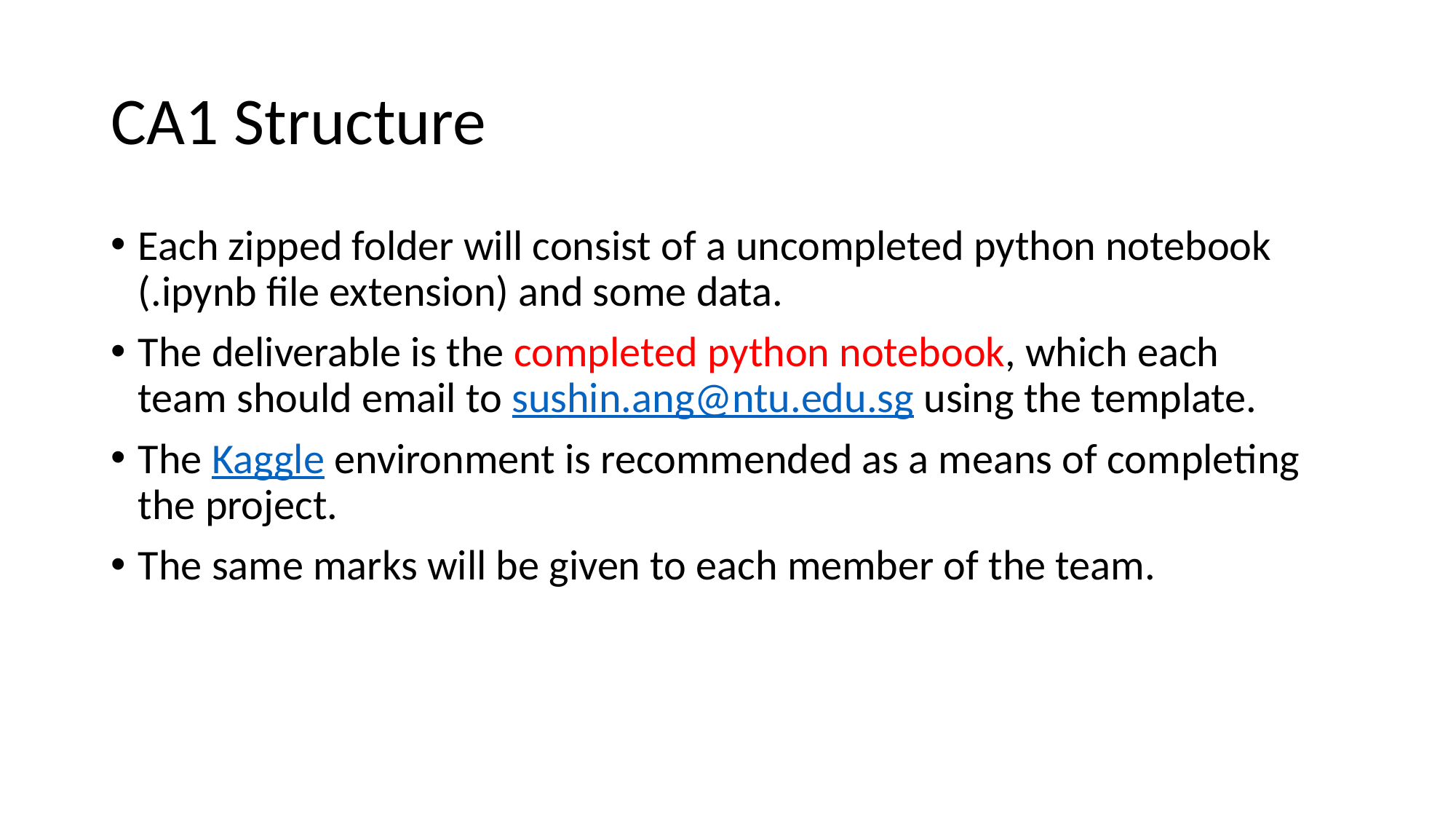

# CA1 Structure
Each zipped folder will consist of a uncompleted python notebook (.ipynb file extension) and some data.
The deliverable is the completed python notebook, which each team should email to sushin.ang@ntu.edu.sg using the template.
The Kaggle environment is recommended as a means of completing the project.
The same marks will be given to each member of the team.